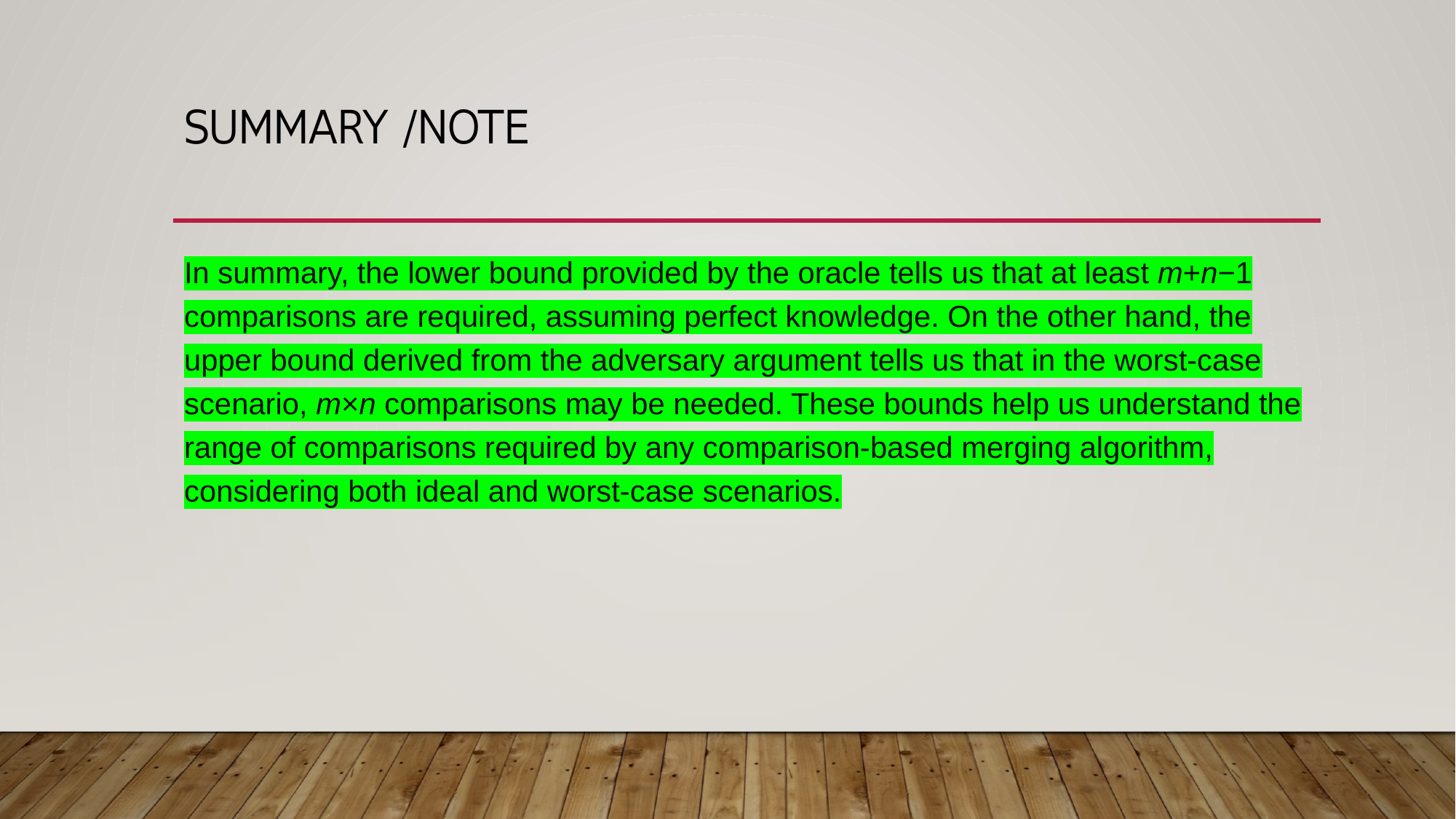

# SUMMARY /NOTE
In summary, the lower bound provided by the oracle tells us that at least m+n−1 comparisons are required, assuming perfect knowledge. On the other hand, the upper bound derived from the adversary argument tells us that in the worst-case scenario, m×n comparisons may be needed. These bounds help us understand the range of comparisons required by any comparison-based merging algorithm, considering both ideal and worst-case scenarios.